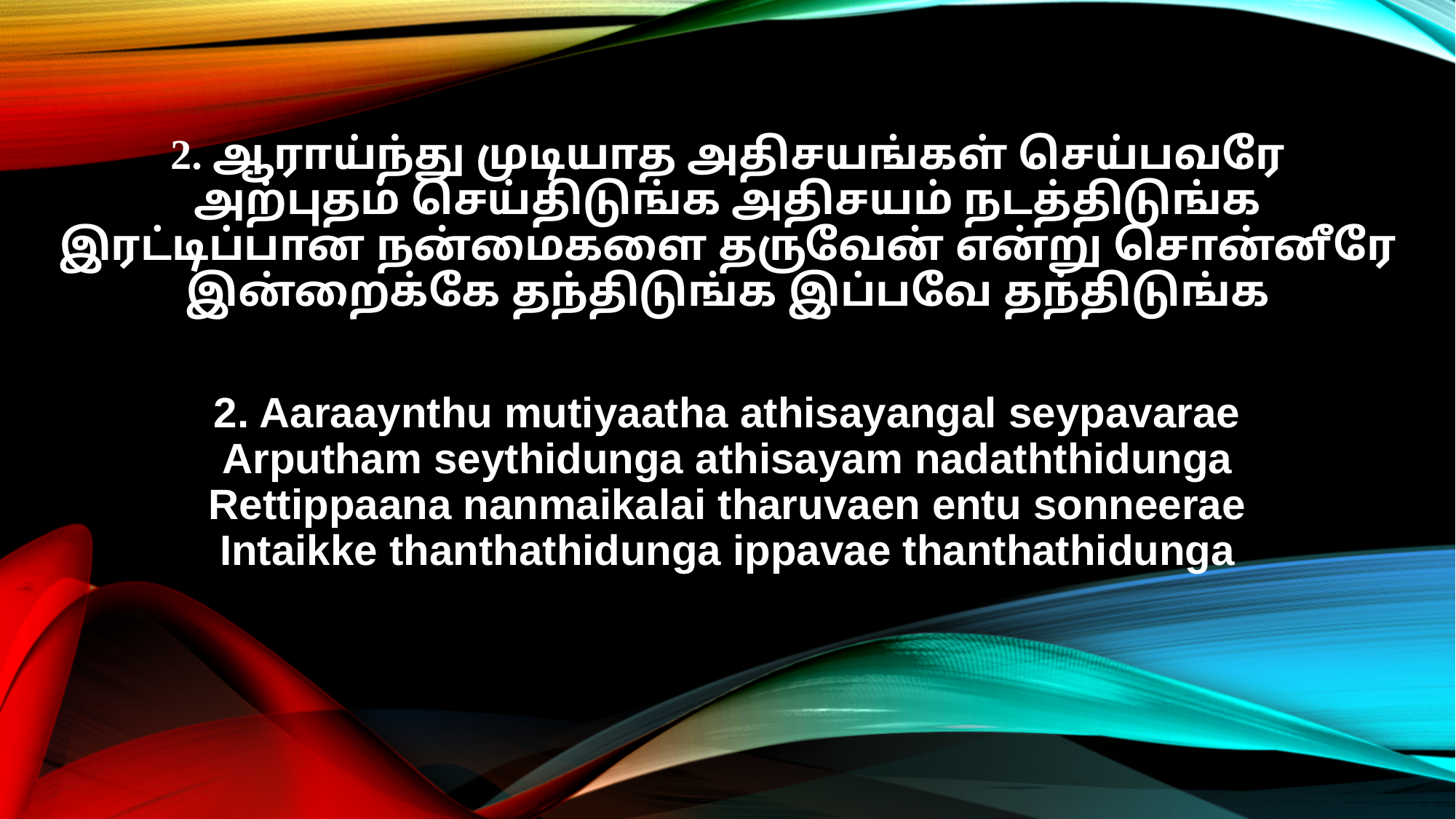

2. ஆராய்ந்து முடியாத அதிசயங்கள் செய்பவரே
அற்புதம் செய்திடுங்க அதிசயம் நடத்திடுங்க
இரட்டிப்பான நன்மைகளை தருவேன் என்று சொன்னீரே
இன்றைக்கே தந்திடுங்க இப்பவே தந்திடுங்க

2. Aaraaynthu mutiyaatha athisayangal seypavarae
Arputham seythidunga athisayam nadaththidunga
Rettippaana nanmaikalai tharuvaen entu sonneerae
Intaikke thanthathidunga ippavae thanthathidunga